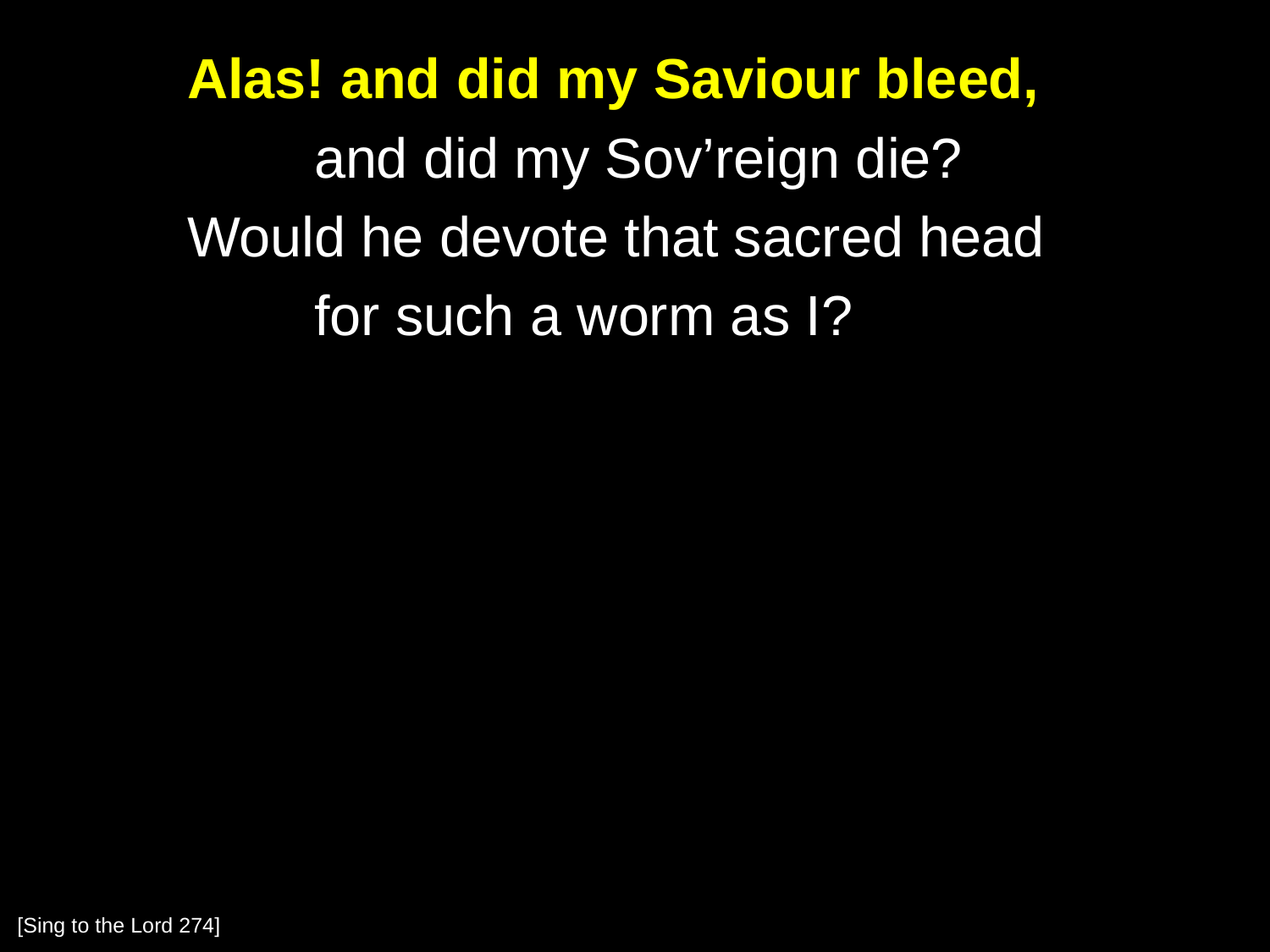

Alas! and did my Saviour bleed,
		and did my Sov’reign die?
	Would he devote that sacred head
		for such a worm as I?
[Sing to the Lord 274]